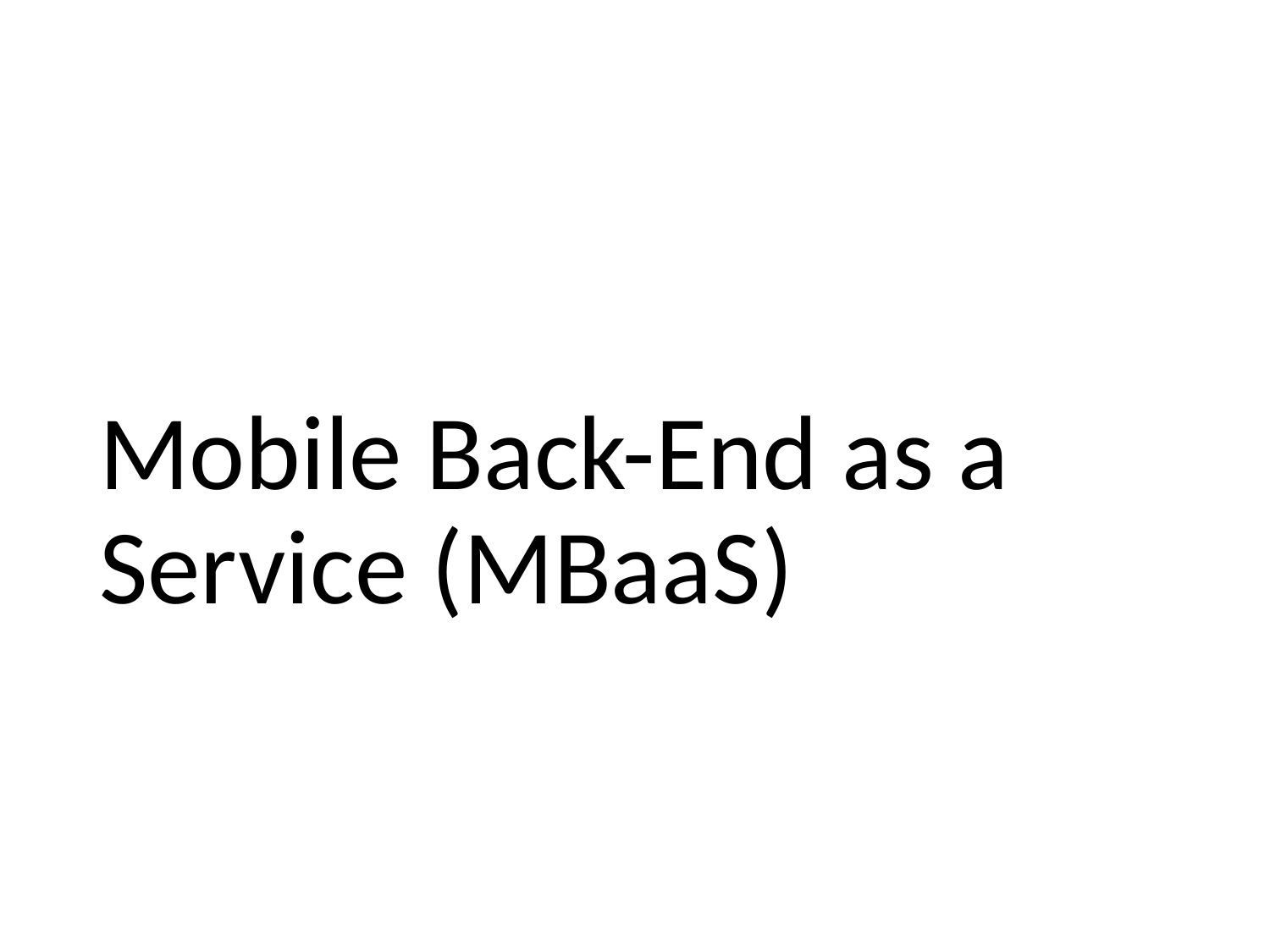

# Mobile Back-End as a Service (MBaaS)